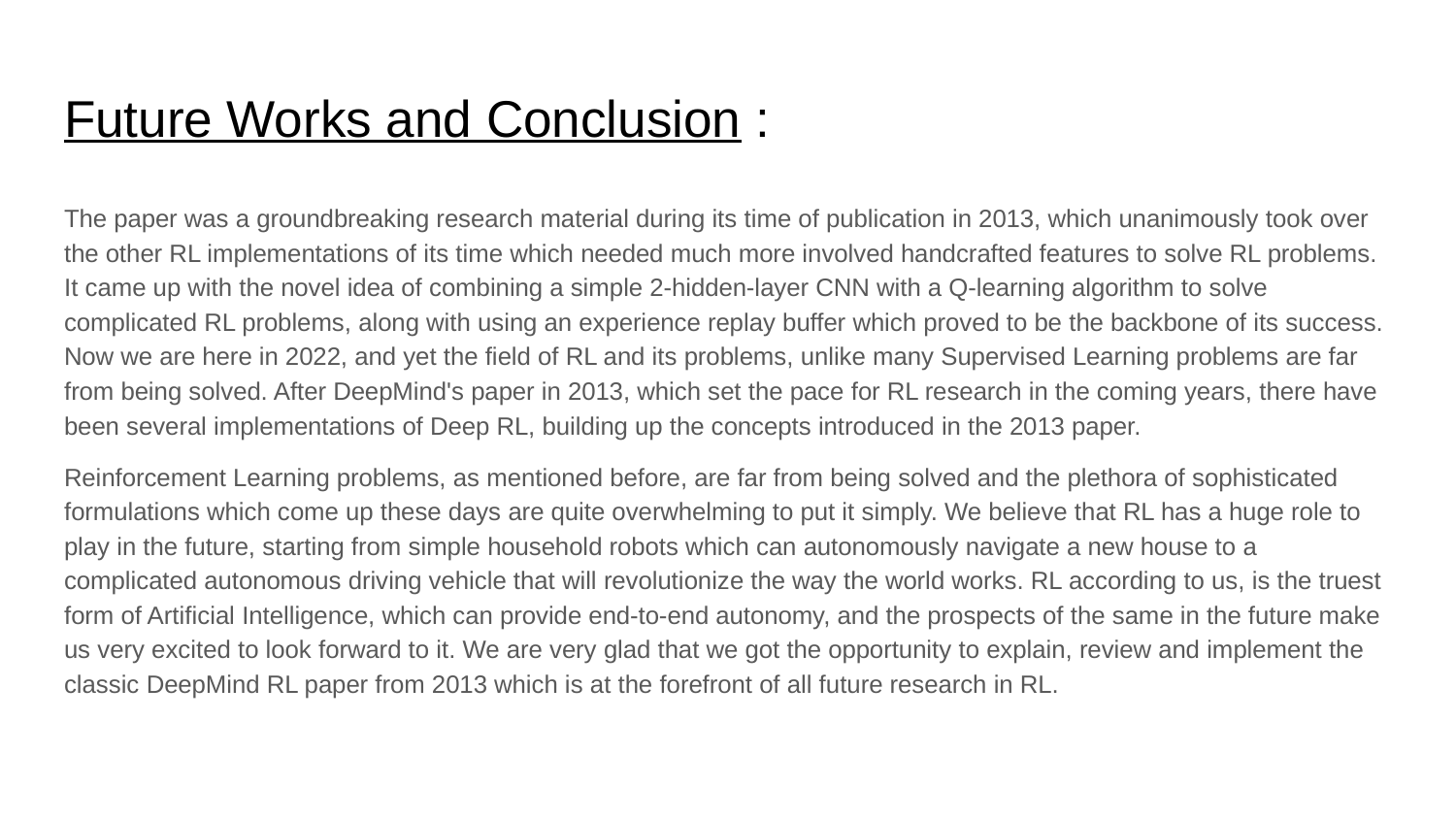

# Future Works and Conclusion :
The paper was a groundbreaking research material during its time of publication in 2013, which unanimously took over the other RL implementations of its time which needed much more involved handcrafted features to solve RL problems. It came up with the novel idea of combining a simple 2-hidden-layer CNN with a Q-learning algorithm to solve complicated RL problems, along with using an experience replay buffer which proved to be the backbone of its success. Now we are here in 2022, and yet the field of RL and its problems, unlike many Supervised Learning problems are far from being solved. After DeepMind's paper in 2013, which set the pace for RL research in the coming years, there have been several implementations of Deep RL, building up the concepts introduced in the 2013 paper.
Reinforcement Learning problems, as mentioned before, are far from being solved and the plethora of sophisticated formulations which come up these days are quite overwhelming to put it simply. We believe that RL has a huge role to play in the future, starting from simple household robots which can autonomously navigate a new house to a complicated autonomous driving vehicle that will revolutionize the way the world works. RL according to us, is the truest form of Artificial Intelligence, which can provide end-to-end autonomy, and the prospects of the same in the future make us very excited to look forward to it. We are very glad that we got the opportunity to explain, review and implement the classic DeepMind RL paper from 2013 which is at the forefront of all future research in RL.